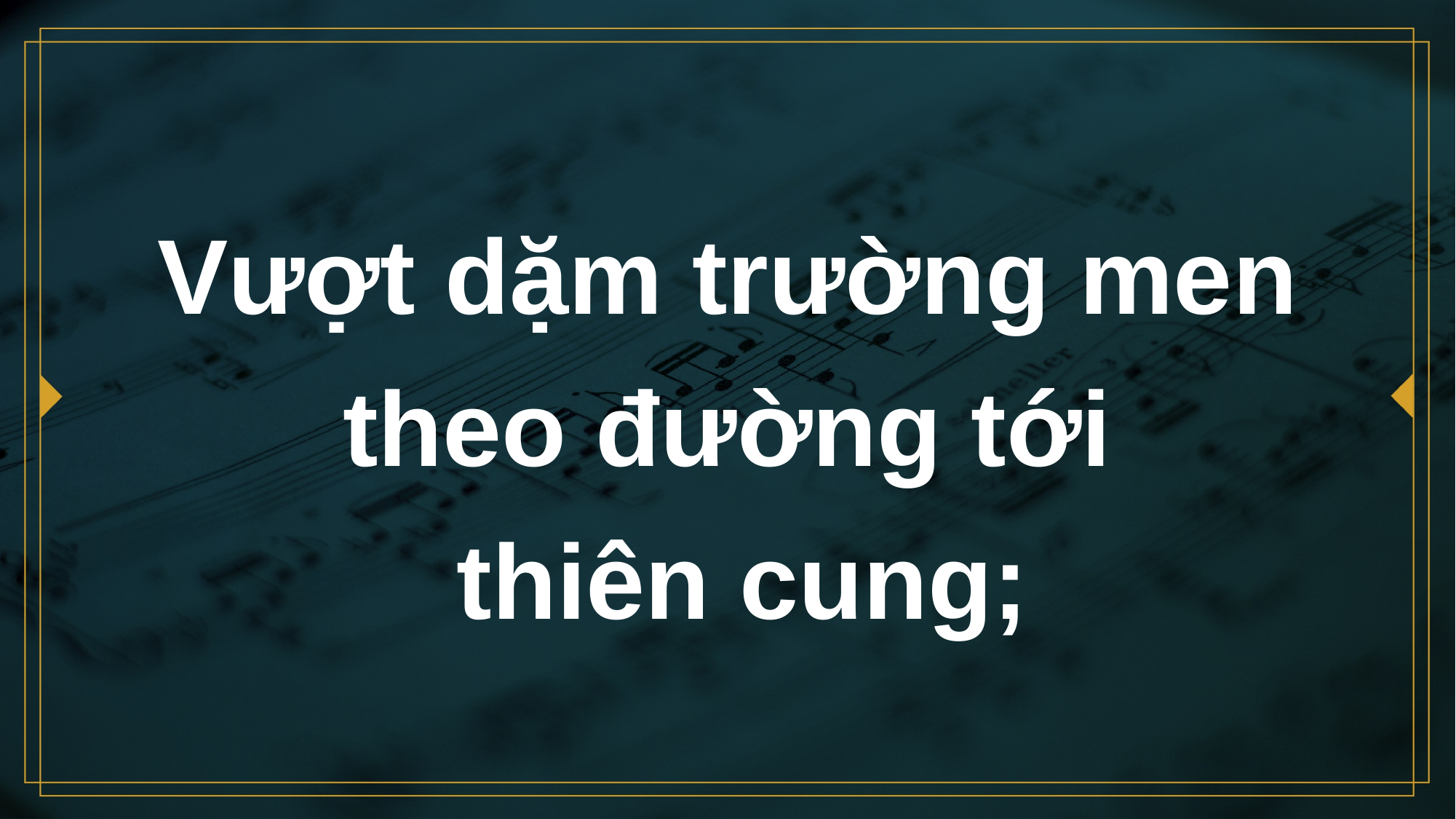

# Vượt dặm trường men theo đường tới thiên cung;